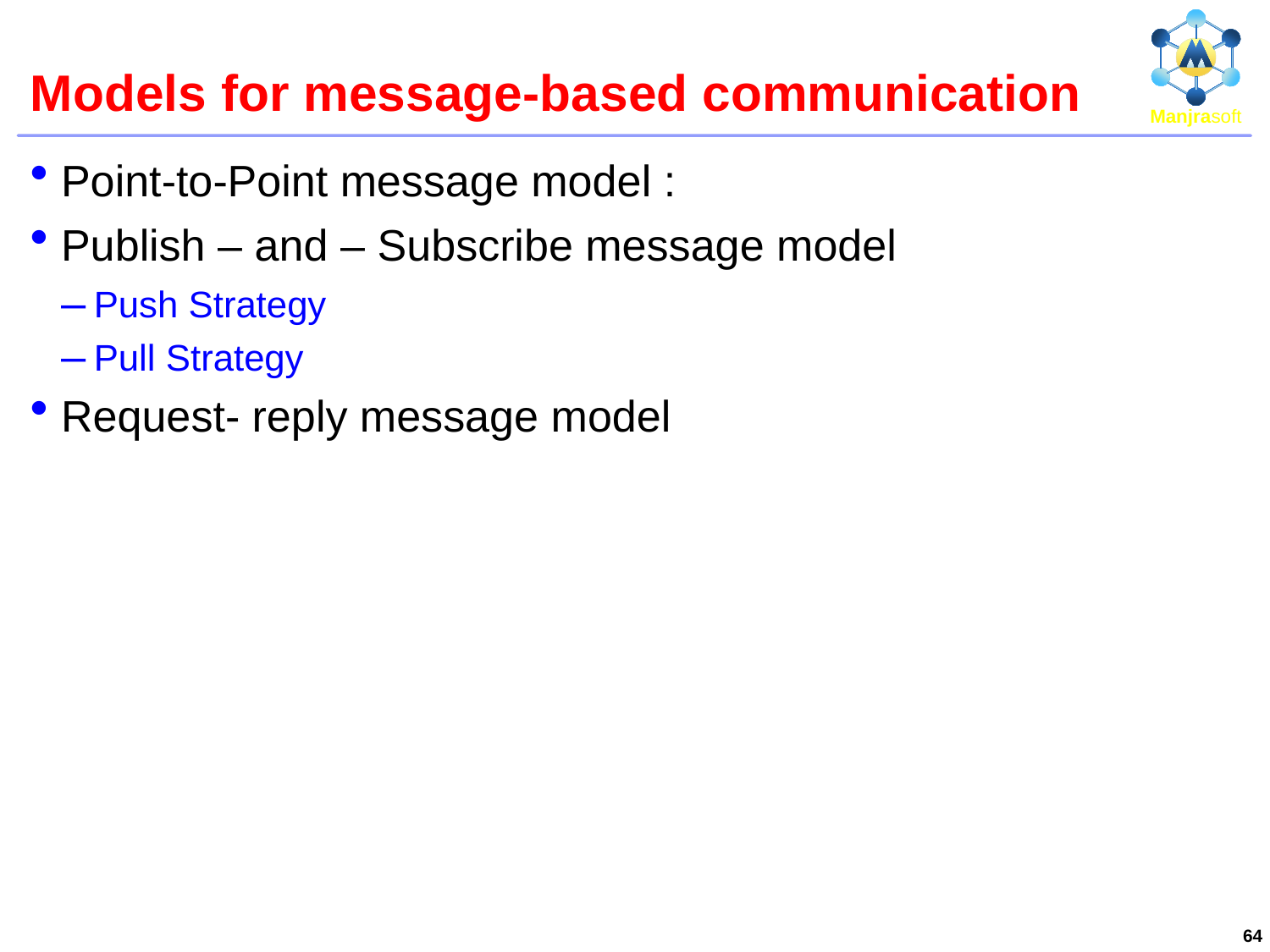

# Models for message-based communication
Point-to-Point message model :
Publish – and – Subscribe message model
Push Strategy
Pull Strategy
Request- reply message model

64